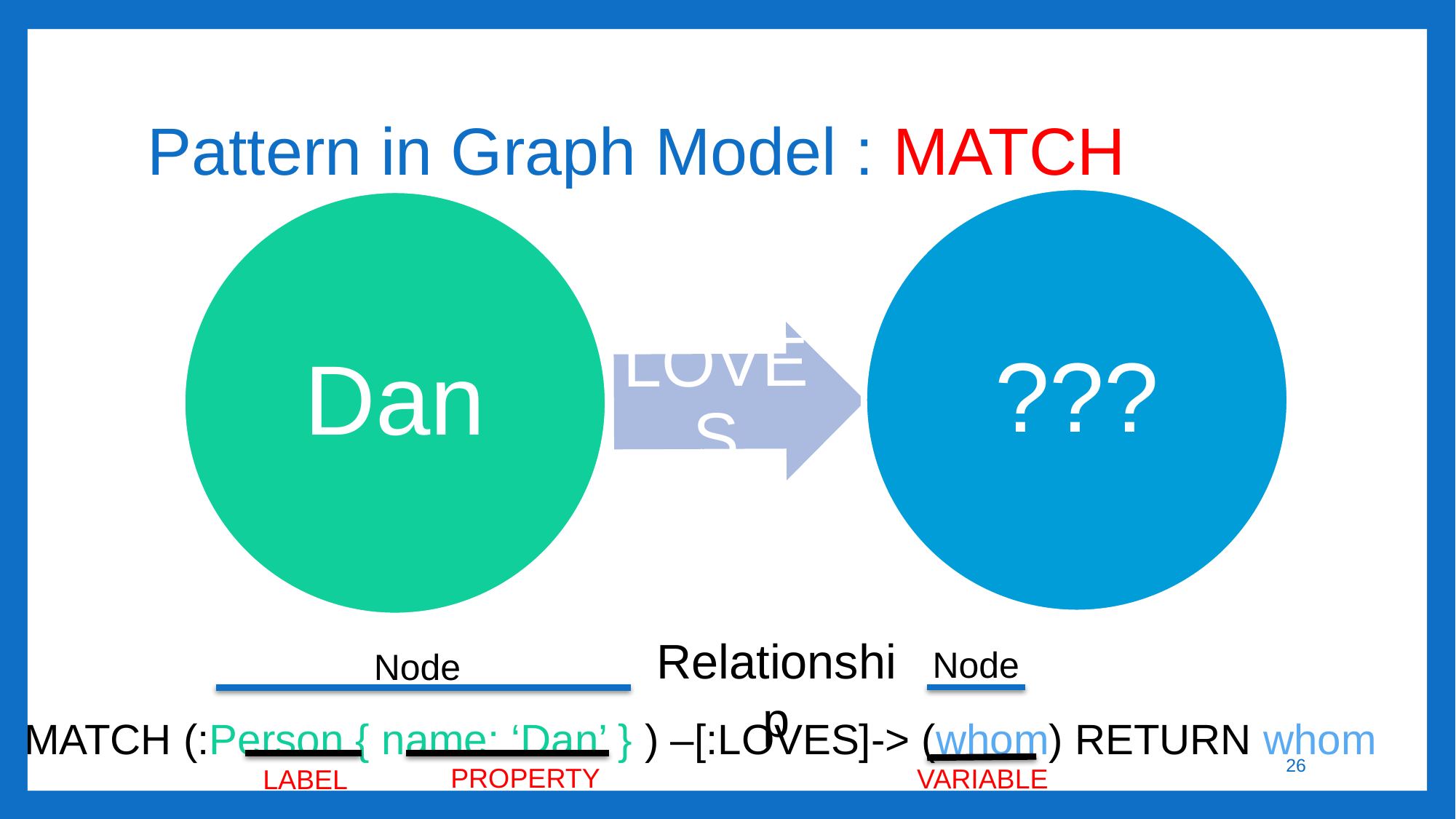

# Pattern in Graph Model : MATCH
Dan
LOVES
???

Relationship
Node
Node
MATCH (:Person { name: ‘Dan’ } ) –[:LOVES]-> (whom) RETURN whom
26
PROPERTY
VARIABLE
LABEL